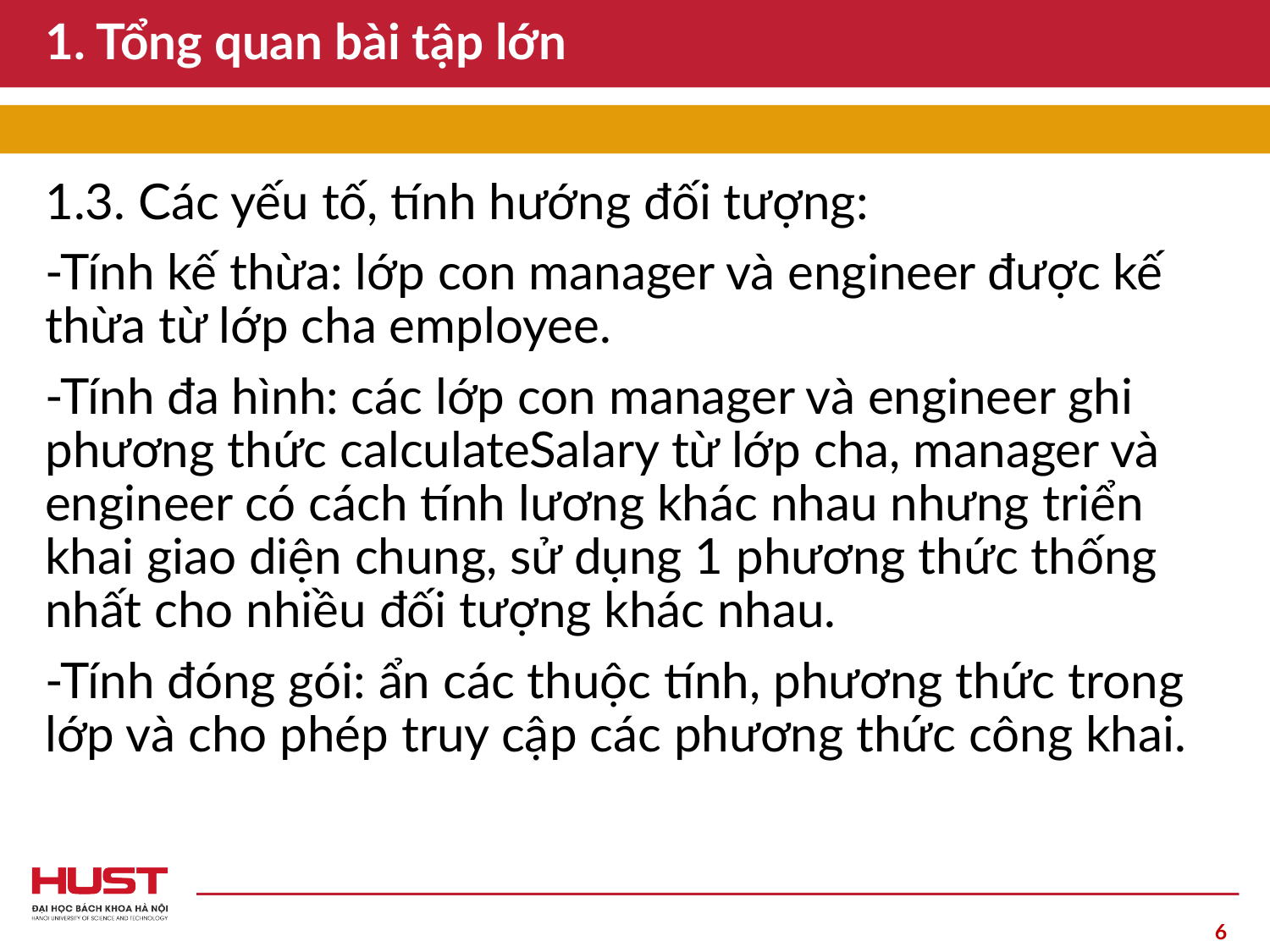

# 1. Tổng quan bài tập lớn
1.3. Các yếu tố, tính hướng đối tượng:
-Tính kế thừa: lớp con manager và engineer được kế thừa từ lớp cha employee.
-Tính đa hình: các lớp con manager và engineer ghi phương thức calculateSalary từ lớp cha, manager và engineer có cách tính lương khác nhau nhưng triển khai giao diện chung, sử dụng 1 phương thức thống nhất cho nhiều đối tượng khác nhau.
-Tính đóng gói: ẩn các thuộc tính, phương thức trong lớp và cho phép truy cập các phương thức công khai.
6